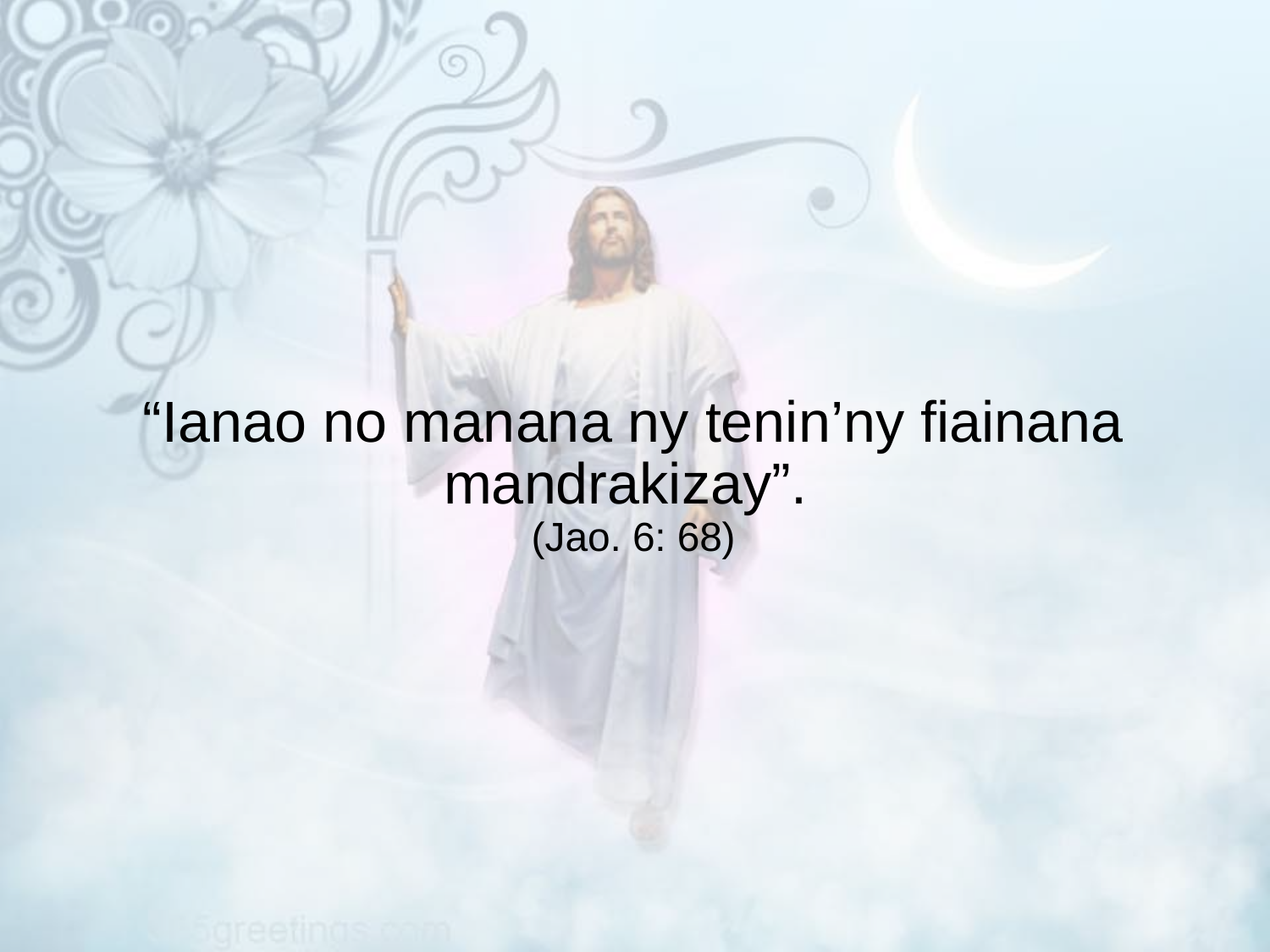

“Ianao no manana ny tenin’ny fiainana mandrakizay”.
(Jao. 6: 68)